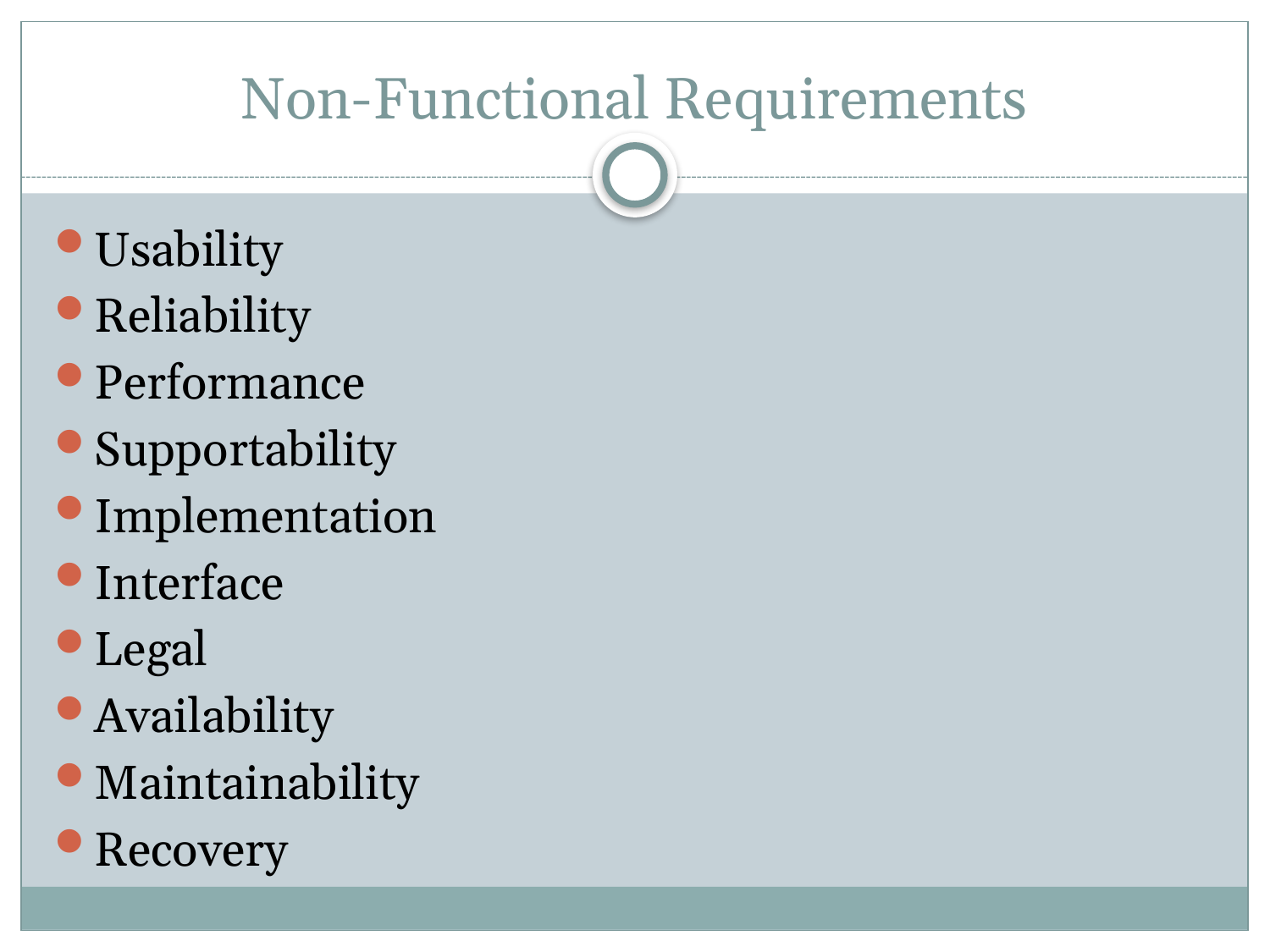

# Non-Functional Requirements
Usability
Reliability
Performance
Supportability
Implementation
Interface
Legal
Availability
Maintainability
Recovery